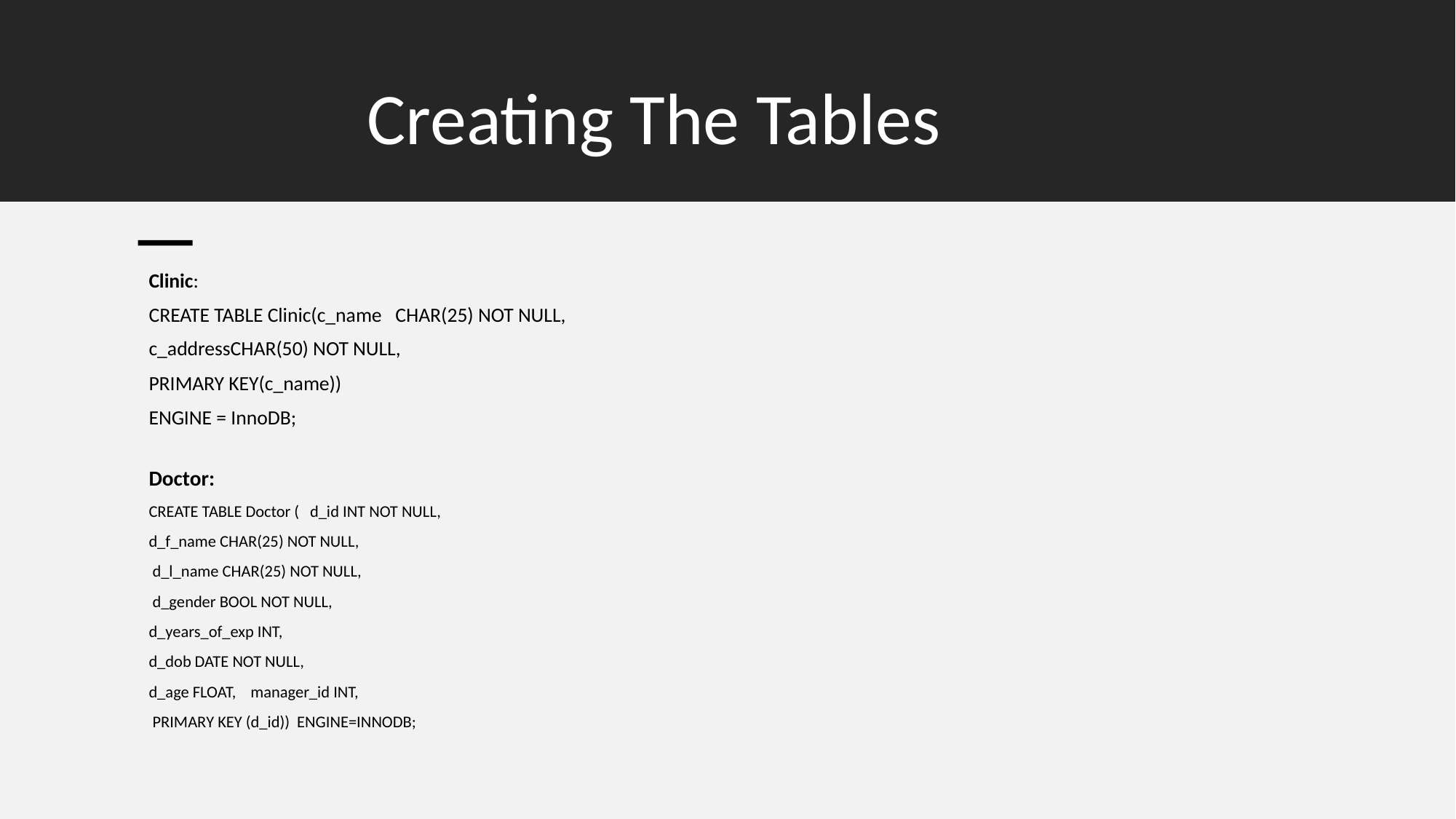

# Creating The Tables

Clinic:
CREATE TABLE Clinic(c_name   CHAR(25) NOT NULL,
c_addressCHAR(50) NOT NULL,
PRIMARY KEY(c_name))
ENGINE = InnoDB;

Doctor:
CREATE TABLE Doctor (   d_id INT NOT NULL,
d_f_name CHAR(25) NOT NULL,
 d_l_name CHAR(25) NOT NULL,
 d_gender BOOL NOT NULL,
d_years_of_exp INT,
d_dob DATE NOT NULL,
d_age FLOAT,    manager_id INT,
 PRIMARY KEY (d_id))  ENGINE=INNODB;